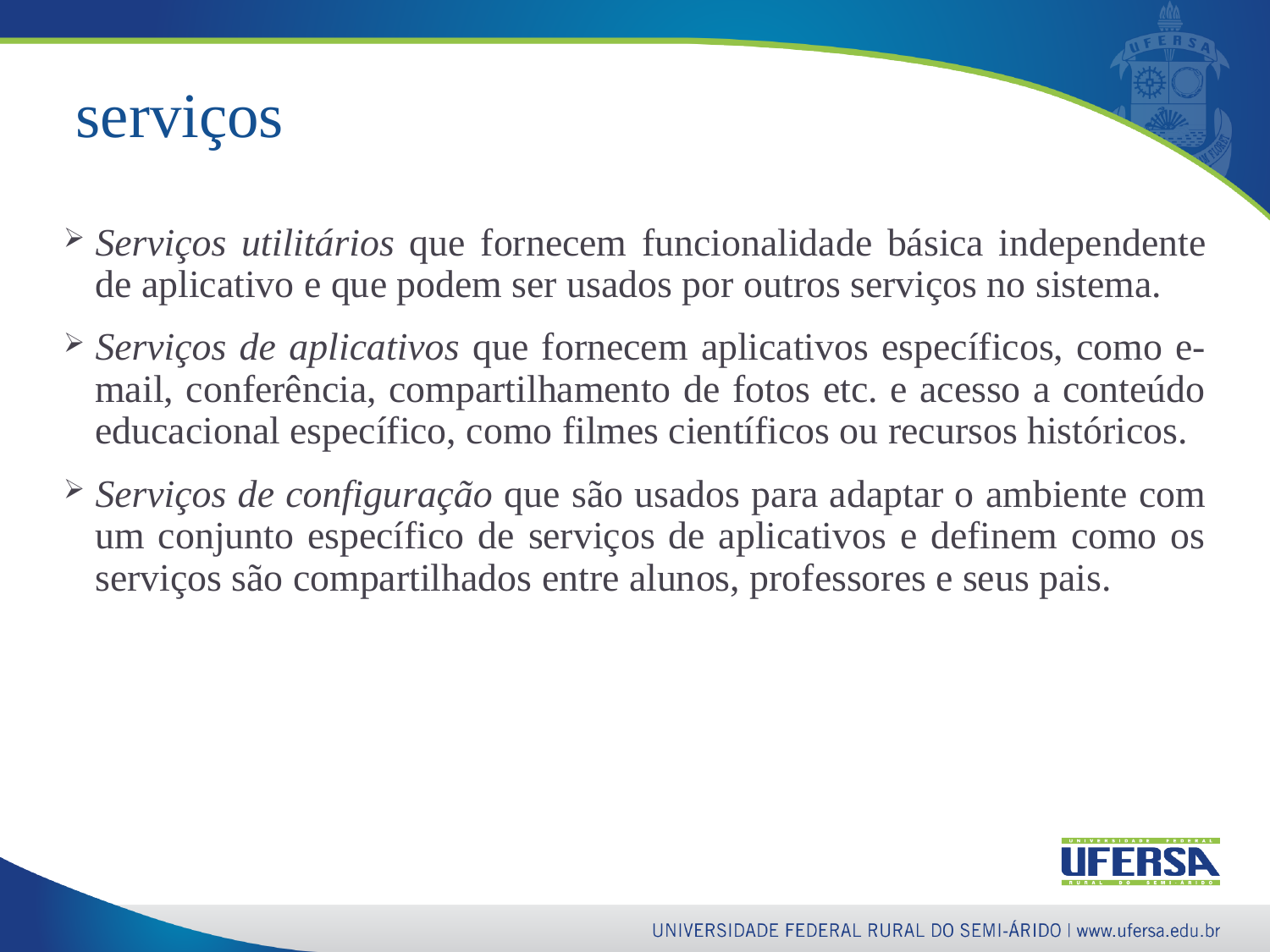

54
# serviços
Serviços utilitários que fornecem funcionalidade básica independente de aplicativo e que podem ser usados por outros serviços no sistema.
Serviços de aplicativos que fornecem aplicativos específicos, como e-mail, conferência, compartilhamento de fotos etc. e acesso a conteúdo educacional específico, como filmes científicos ou recursos históricos.
Serviços de configuração que são usados para adaptar o ambiente com um conjunto específico de serviços de aplicativos e definem como os serviços são compartilhados entre alunos, professores e seus pais.